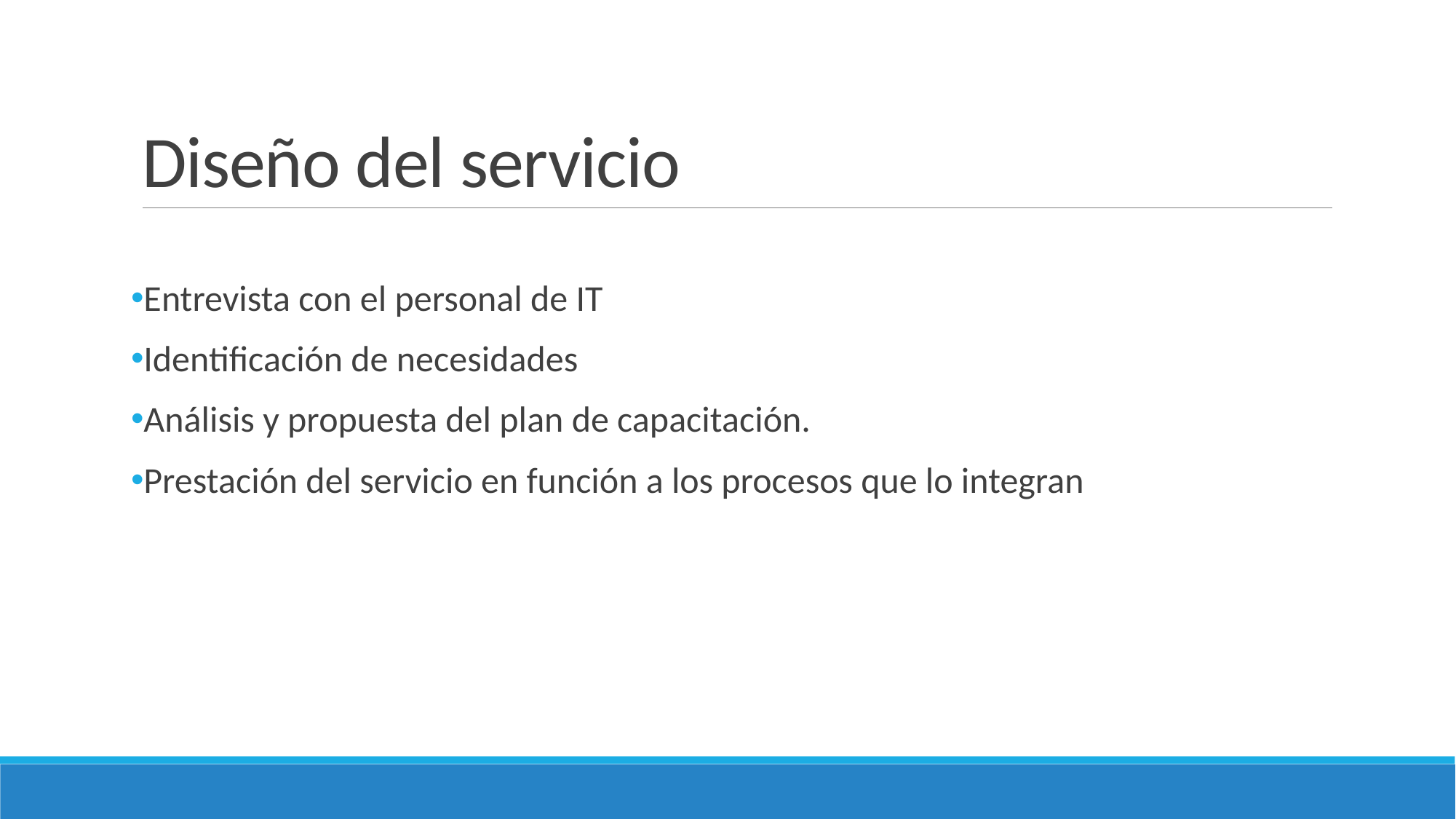

# Diseño del servicio

Entrevista con el personal de IT
Identificación de necesidades
Análisis y propuesta del plan de capacitación.
Prestación del servicio en función a los procesos que lo integran